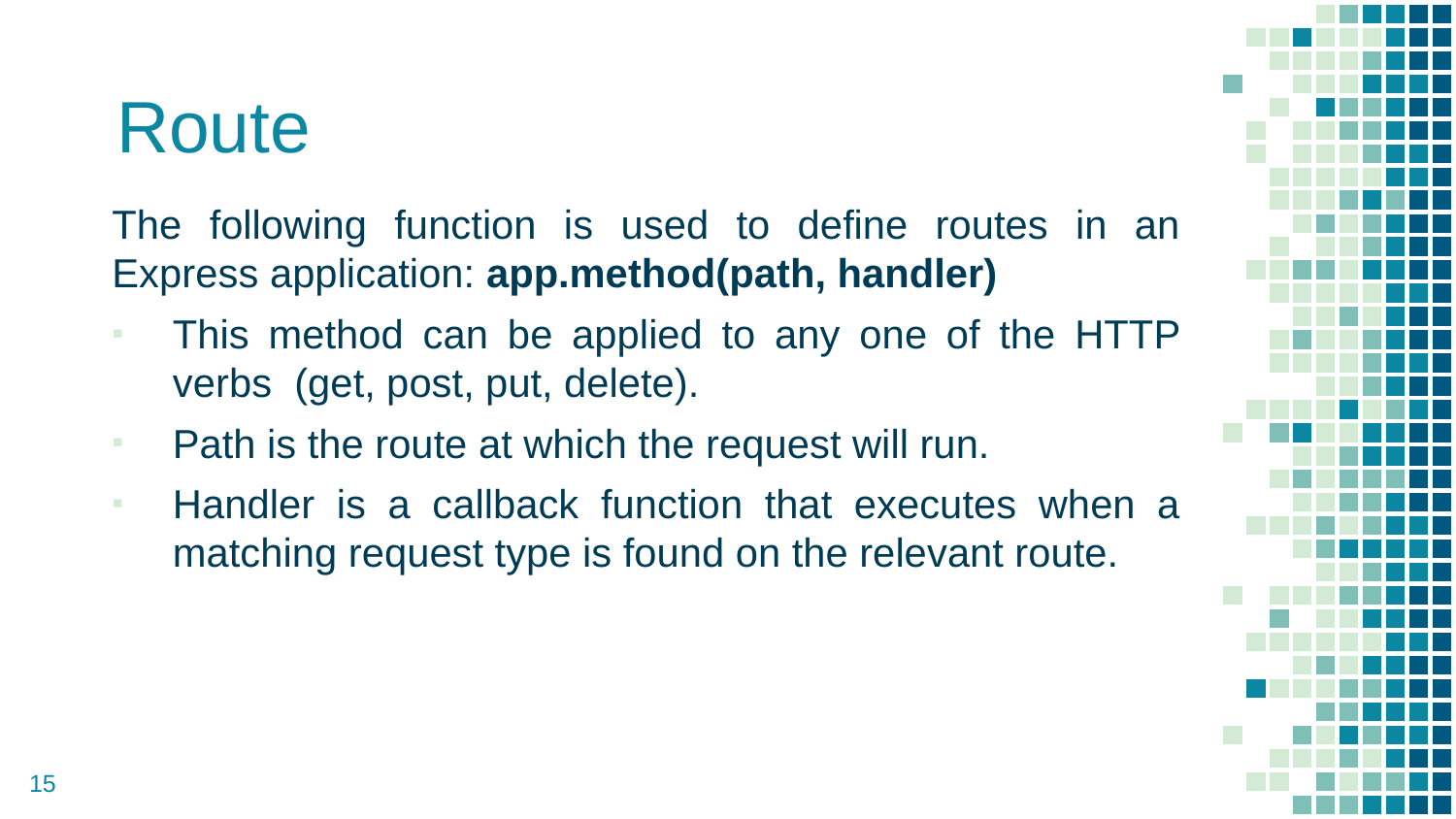

Route
The following function is used to define routes in an Express application: app.method(path, handler)
This method can be applied to any one of the HTTP verbs  (get, post, put, delete).
Path is the route at which the request will run.
Handler is a callback function that executes when a matching request type is found on the relevant route.

15